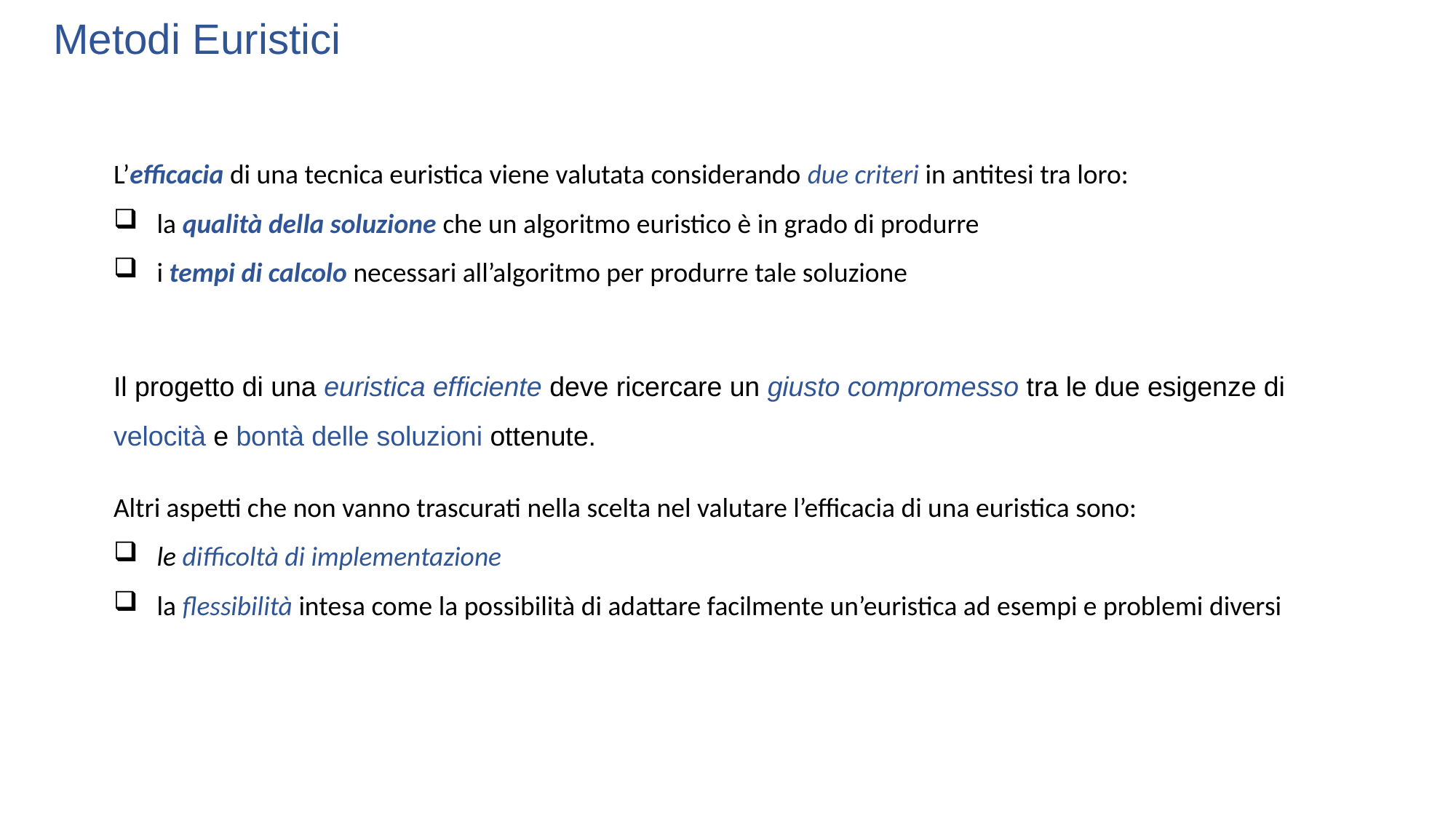

Metodi Euristici
L’efficacia di una tecnica euristica viene valutata considerando due criteri in antitesi tra loro:
la qualità della soluzione che un algoritmo euristico è in grado di produrre
i tempi di calcolo necessari all’algoritmo per produrre tale soluzione
Il progetto di una euristica efficiente deve ricercare un giusto compromesso tra le due esigenze di velocità e bontà delle soluzioni ottenute.
Altri aspetti che non vanno trascurati nella scelta nel valutare l’efficacia di una euristica sono:
le difficoltà di implementazione
la flessibilità intesa come la possibilità di adattare facilmente un’euristica ad esempi e problemi diversi